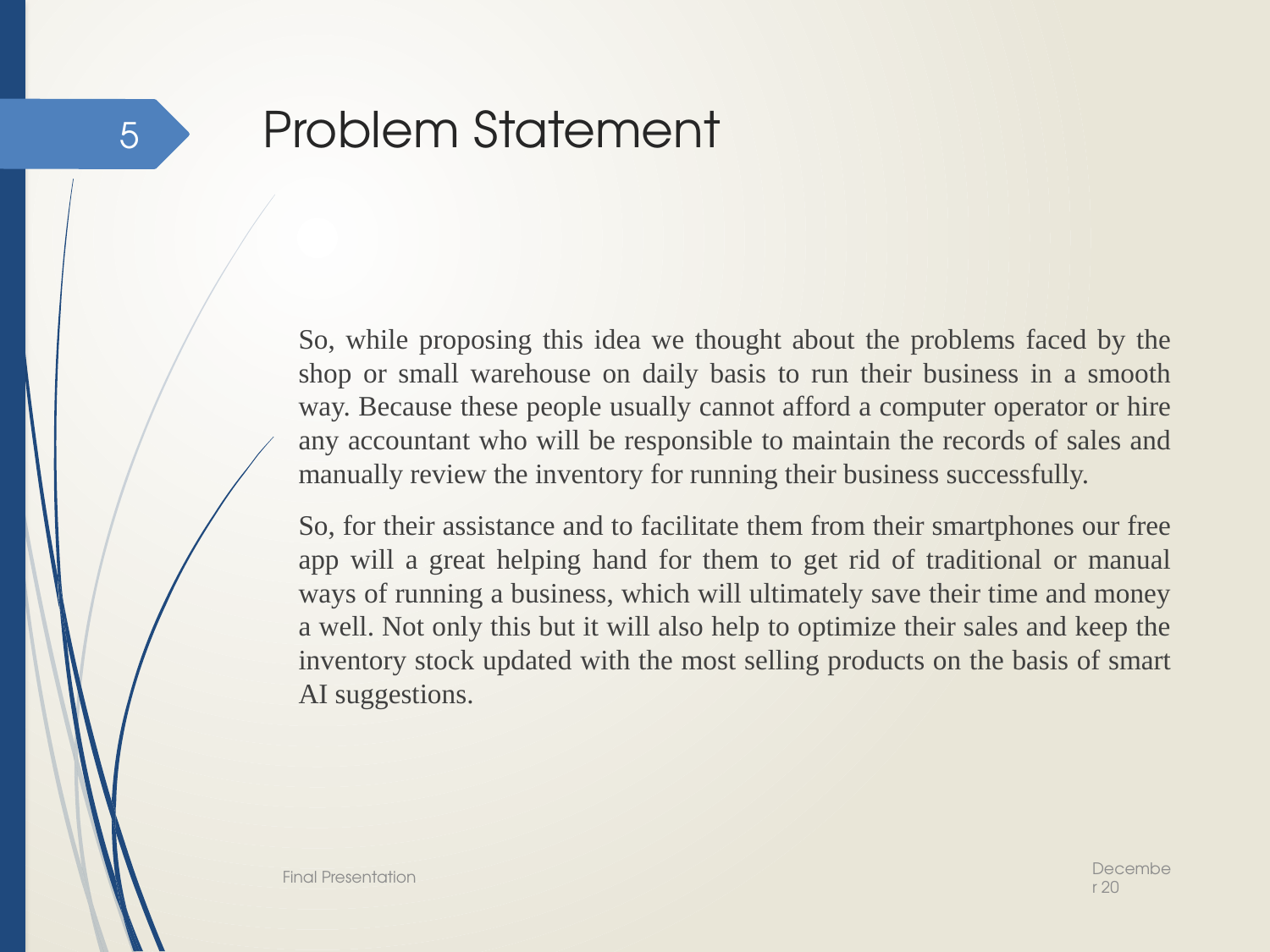

# Problem Statement
5

So, while proposing this idea we thought about the problems faced by the shop or small warehouse on daily basis to run their business in a smooth way. Because these people usually cannot afford a computer operator or hire any accountant who will be responsible to maintain the records of sales and manually review the inventory for running their business successfully.
So, for their assistance and to facilitate them from their smartphones our free app will a great helping hand for them to get rid of traditional or manual ways of running a business, which will ultimately save their time and money a well. Not only this but it will also help to optimize their sales and keep the inventory stock updated with the most selling products on the basis of smart AI suggestions.
December 20
Final Presentation